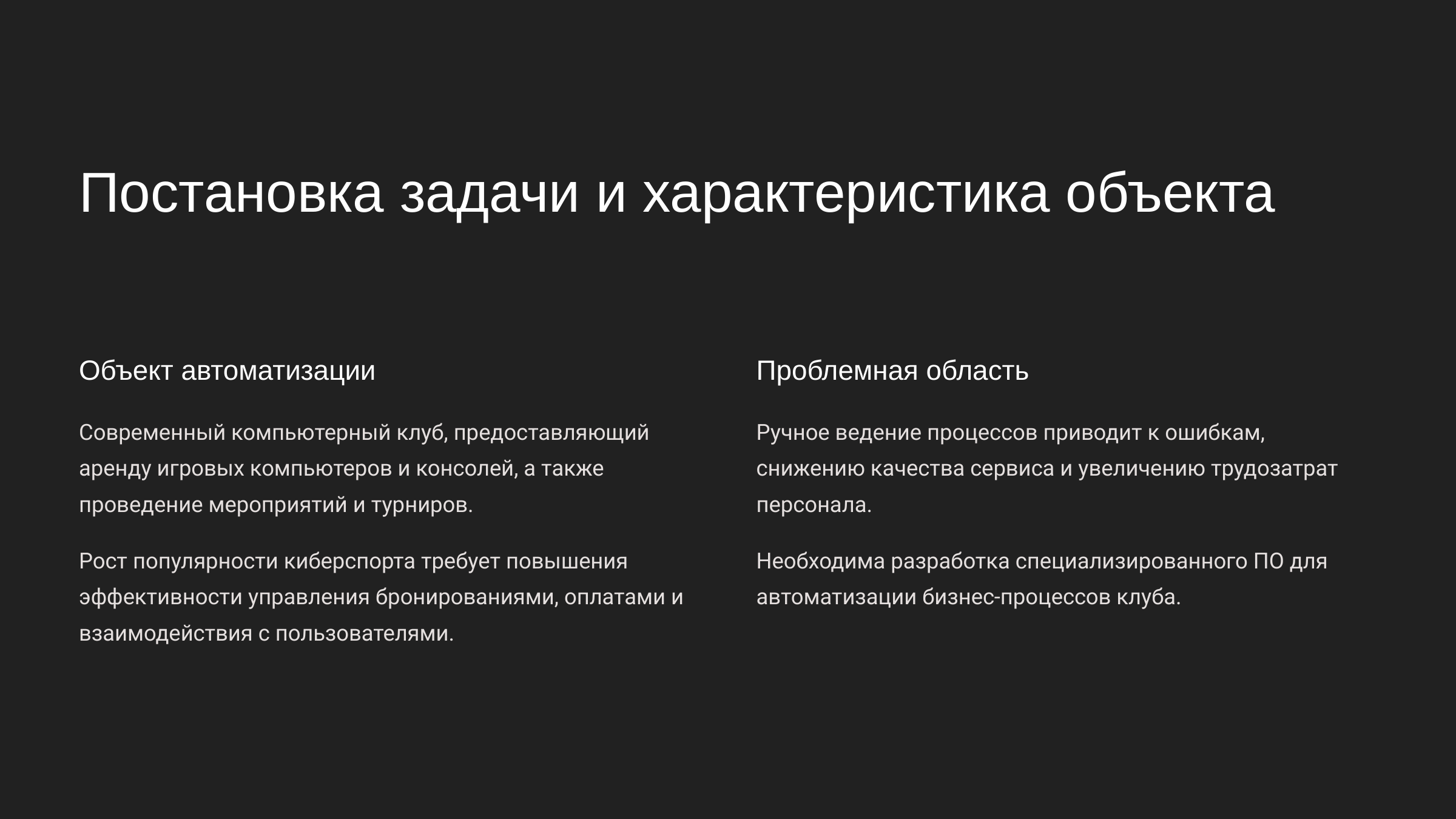

Постановка задачи и характеристика объекта
Объект автоматизации
Проблемная область
Современный компьютерный клуб, предоставляющий аренду игровых компьютеров и консолей, а также проведение мероприятий и турниров.
Ручное ведение процессов приводит к ошибкам, снижению качества сервиса и увеличению трудозатрат персонала.
Рост популярности киберспорта требует повышения эффективности управления бронированиями, оплатами и взаимодействия с пользователями.
Необходима разработка специализированного ПО для автоматизации бизнес-процессов клуба.